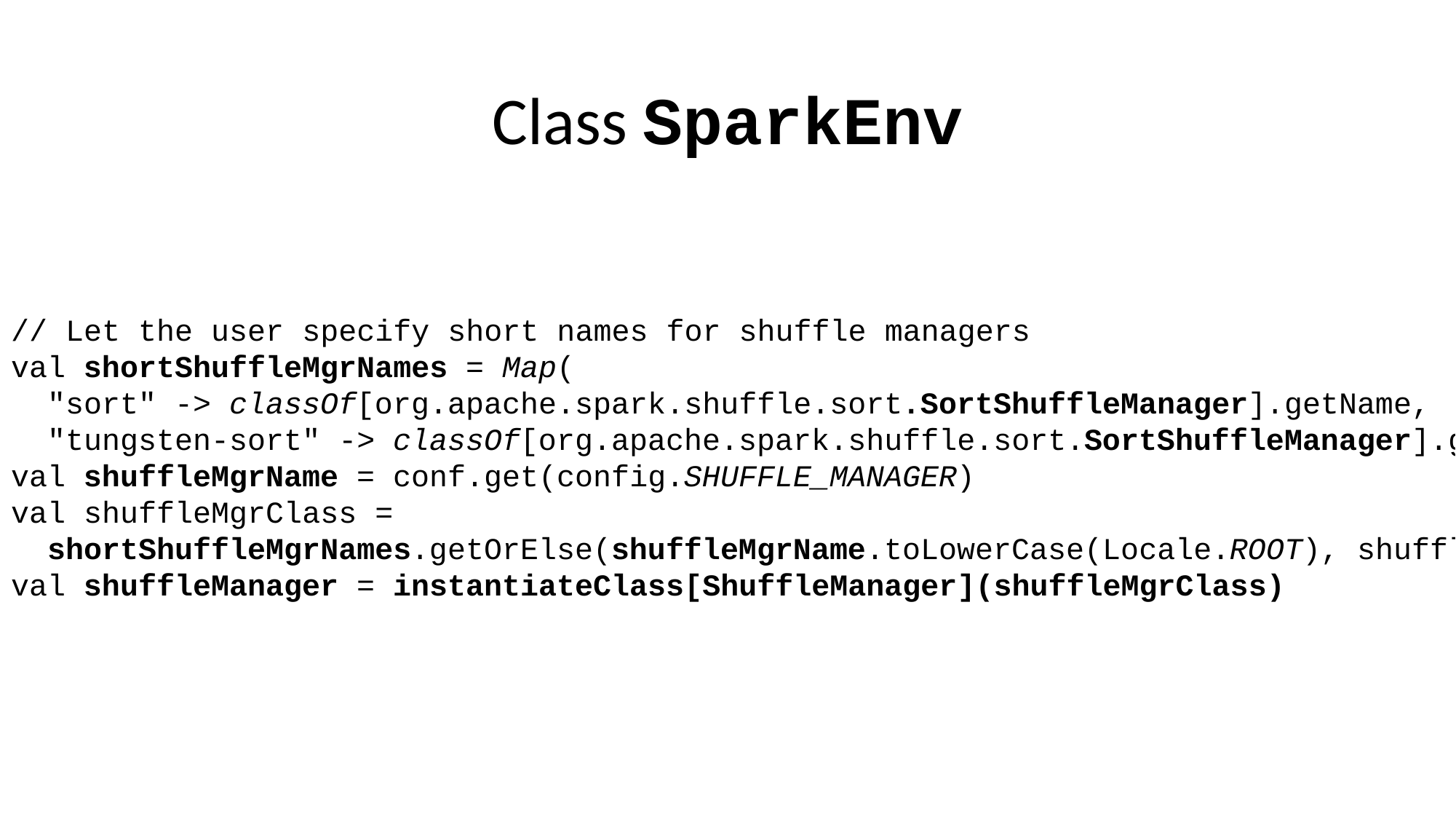

# Class SparkEnv
// Let the user specify short names for shuffle managers
val shortShuffleMgrNames = Map(
  "sort" -> classOf[org.apache.spark.shuffle.sort.SortShuffleManager].getName,
  "tungsten-sort" -> classOf[org.apache.spark.shuffle.sort.SortShuffleManager].getName)
val shuffleMgrName = conf.get(config.SHUFFLE_MANAGER)
val shuffleMgrClass =
  shortShuffleMgrNames.getOrElse(shuffleMgrName.toLowerCase(Locale.ROOT), shuffleMgrName)
val shuffleManager = instantiateClass[ShuffleManager](shuffleMgrClass)